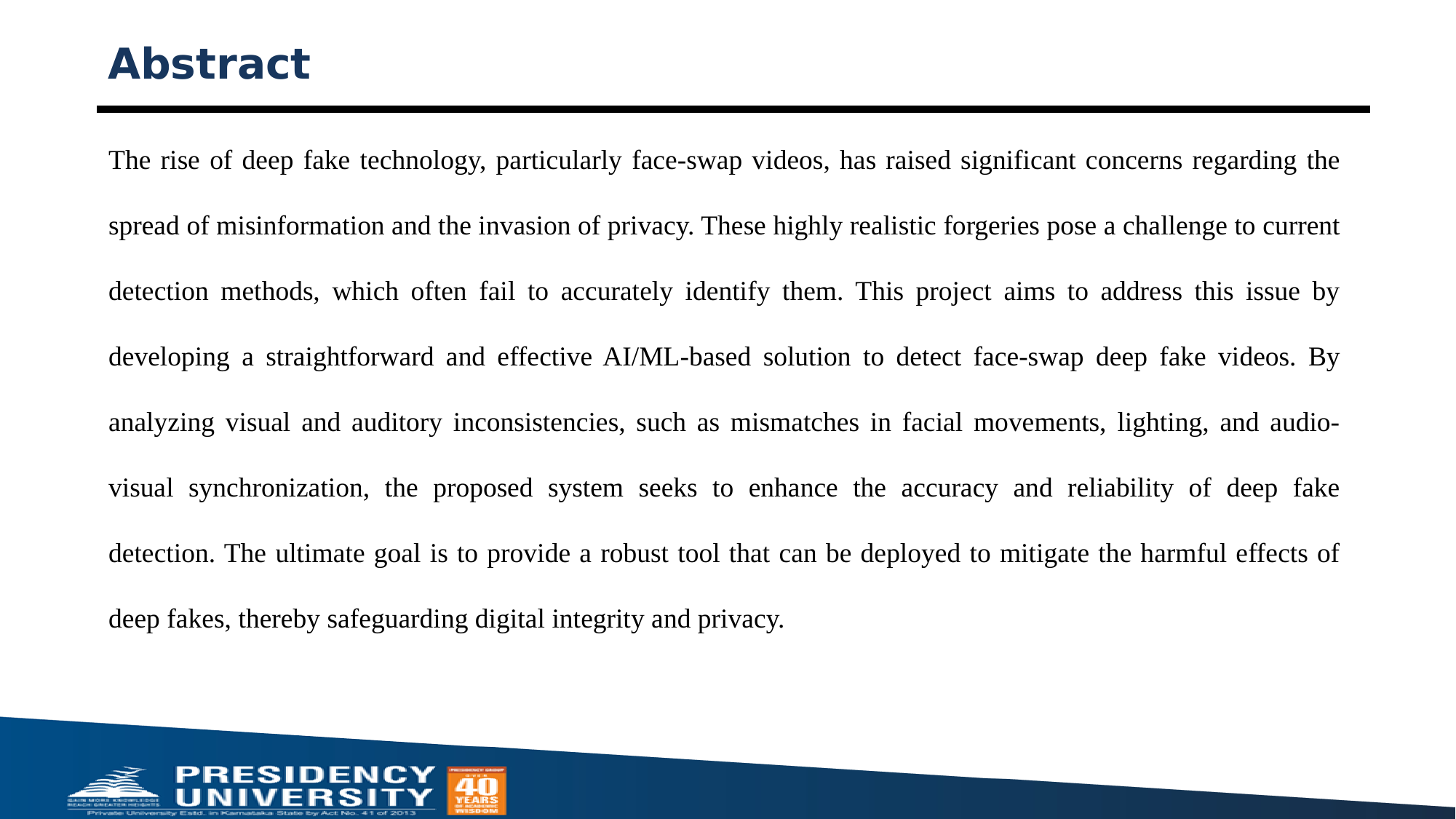

# Abstract

The rise of deep fake technology, particularly face-swap videos, has raised significant concerns regarding the spread of misinformation and the invasion of privacy. These highly realistic forgeries pose a challenge to current detection methods, which often fail to accurately identify them. This project aims to address this issue by developing a straightforward and effective AI/ML-based solution to detect face-swap deep fake videos. By analyzing visual and auditory inconsistencies, such as mismatches in facial movements, lighting, and audio-visual synchronization, the proposed system seeks to enhance the accuracy and reliability of deep fake detection. The ultimate goal is to provide a robust tool that can be deployed to mitigate the harmful effects of deep fakes, thereby safeguarding digital integrity and privacy.